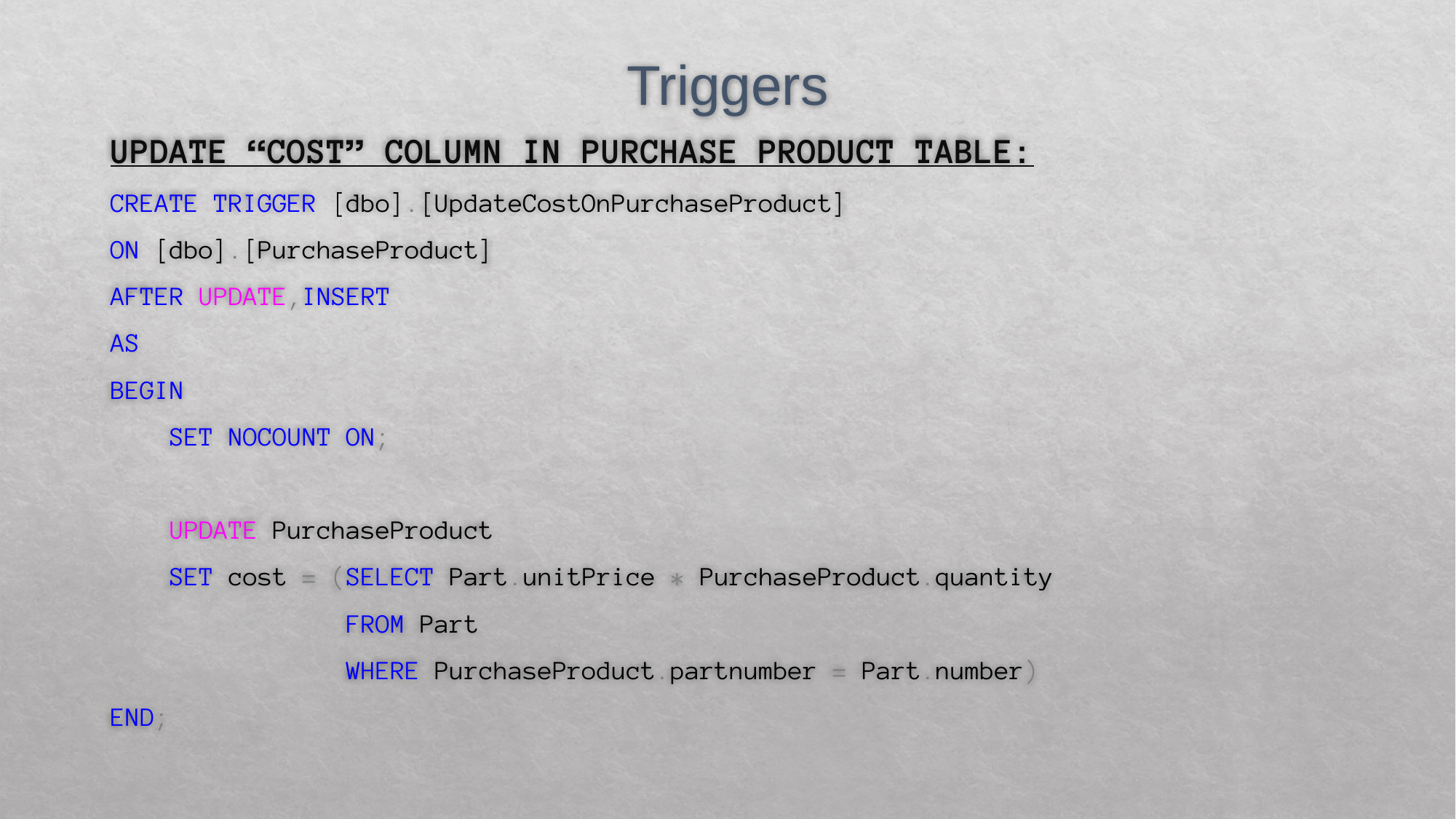

# Triggers
UPDATE “COST” COLUMN IN PURCHASE PRODUCT TABLE:
CREATE TRIGGER [dbo].[UpdateCostOnPurchaseProduct]
ON [dbo].[PurchaseProduct]
AFTER UPDATE,INSERT
AS
BEGIN
    SET NOCOUNT ON;

    UPDATE PurchaseProduct
    SET cost = (SELECT Part.unitPrice * PurchaseProduct.quantity
                FROM Part
                WHERE PurchaseProduct.partnumber = Part.number)
END;